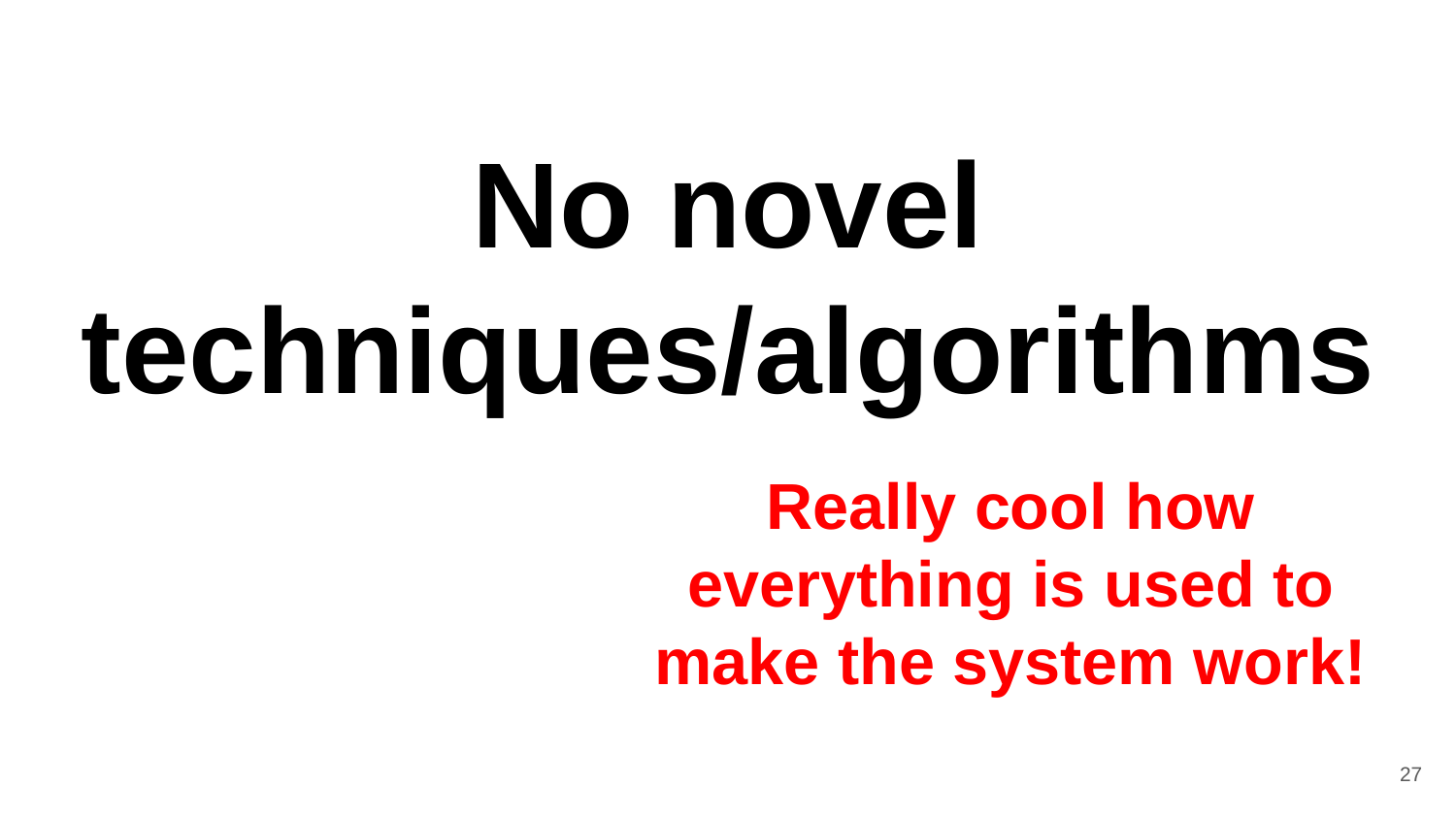

No novel techniques/algorithms
Really cool how everything is used to make the system work!
27